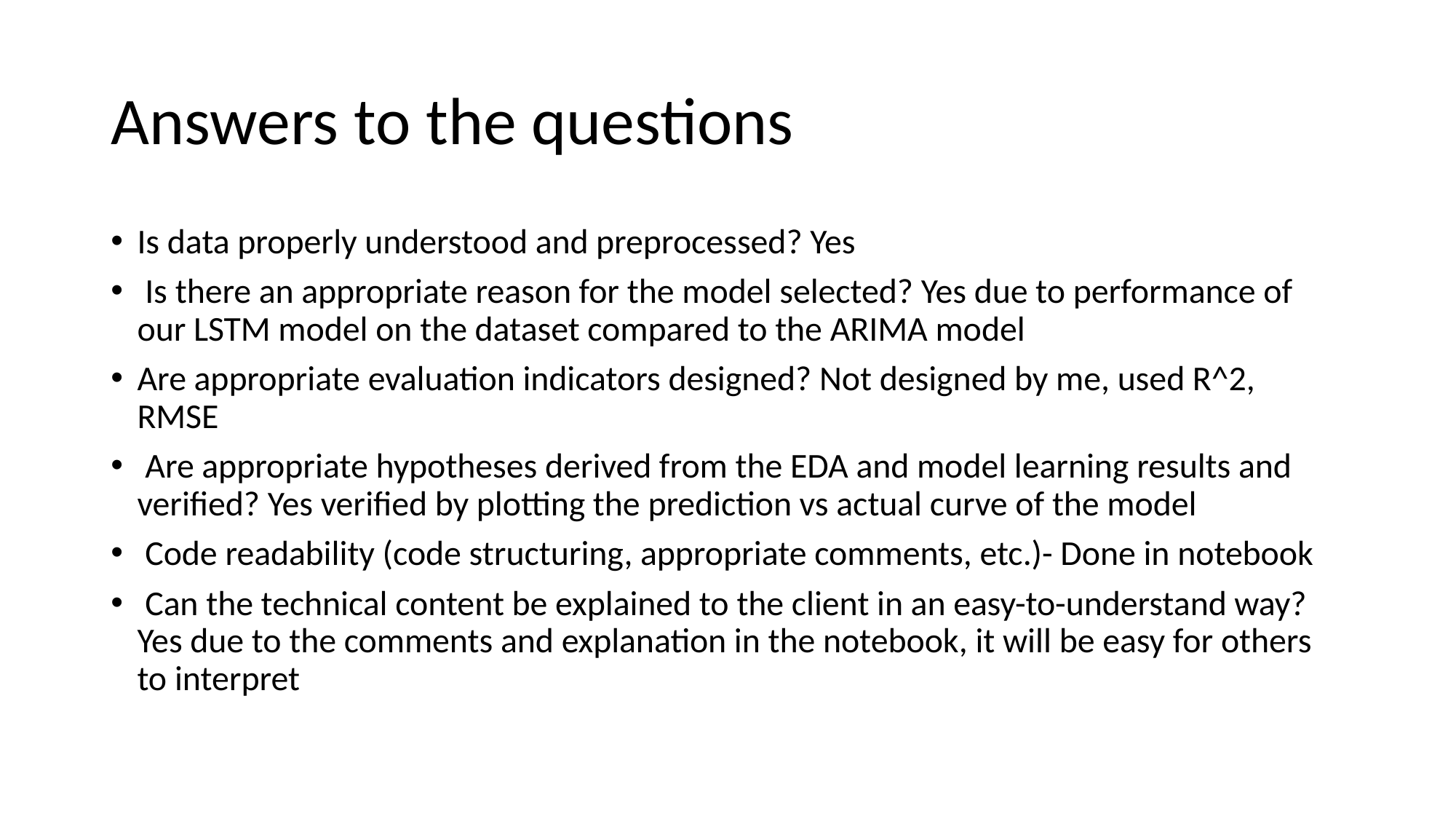

# Answers to the questions
Is data properly understood and preprocessed? Yes
 Is there an appropriate reason for the model selected? Yes due to performance of our LSTM model on the dataset compared to the ARIMA model
Are appropriate evaluation indicators designed? Not designed by me, used R^2, RMSE
 Are appropriate hypotheses derived from the EDA and model learning results and verified? Yes verified by plotting the prediction vs actual curve of the model
 Code readability (code structuring, appropriate comments, etc.)- Done in notebook
 Can the technical content be explained to the client in an easy-to-understand way? Yes due to the comments and explanation in the notebook, it will be easy for others to interpret